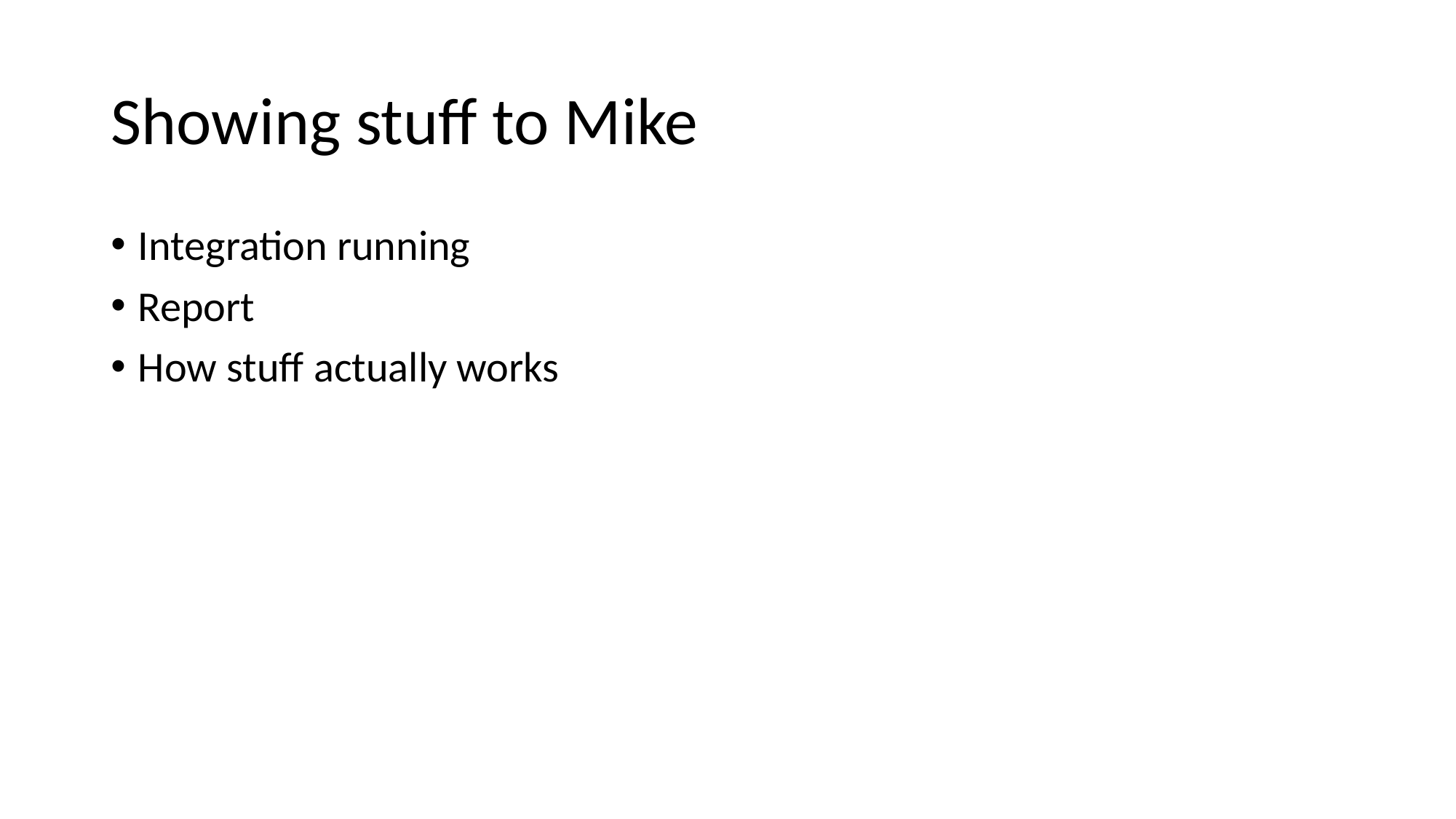

# Showing stuff to Mike
Integration running
Report
How stuff actually works